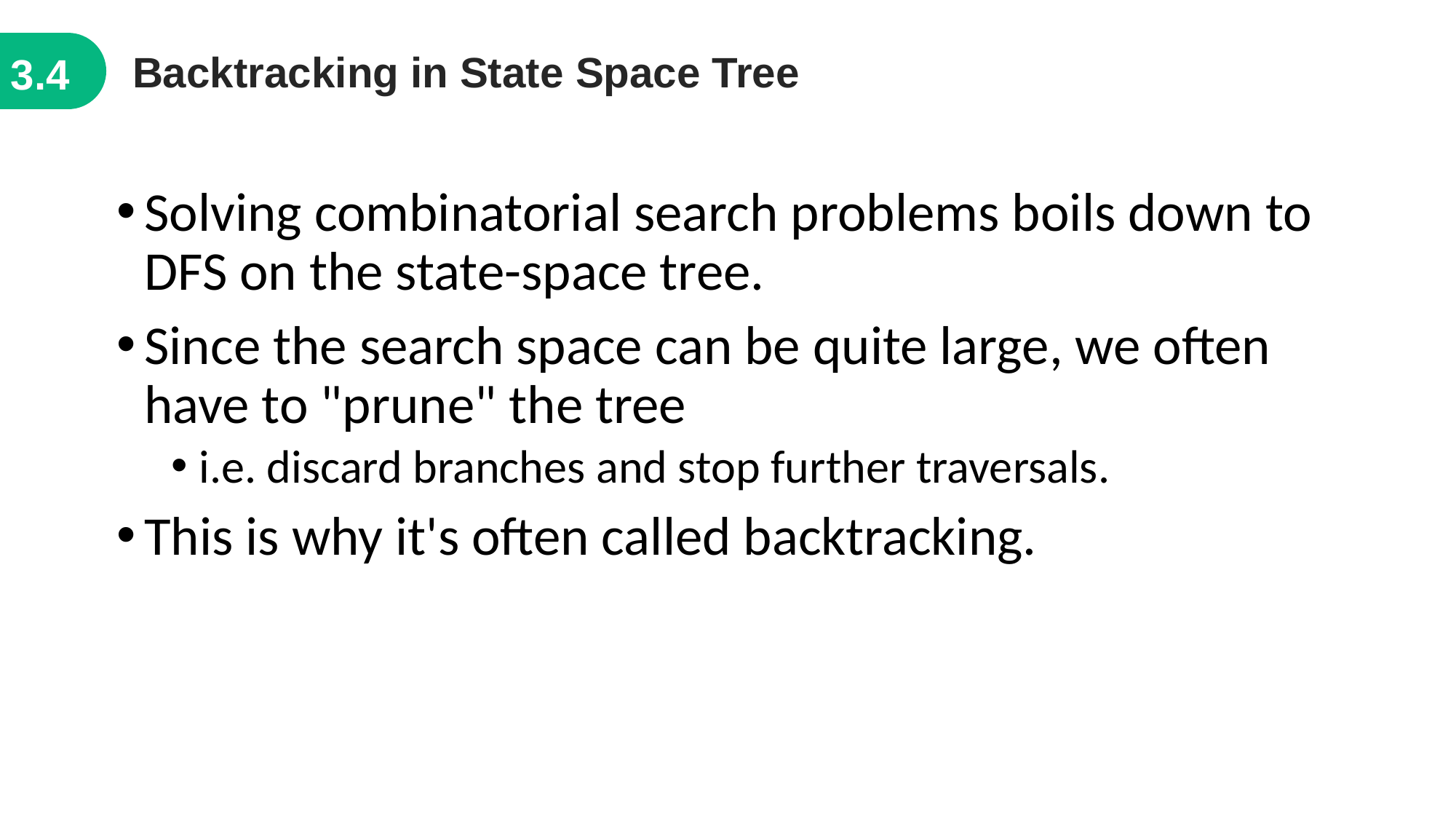

Backtracking in State Space Tree
3.4
Solving combinatorial search problems boils down to DFS on the state-space tree.
Since the search space can be quite large, we often have to "prune" the tree
i.e. discard branches and stop further traversals.
This is why it's often called backtracking.